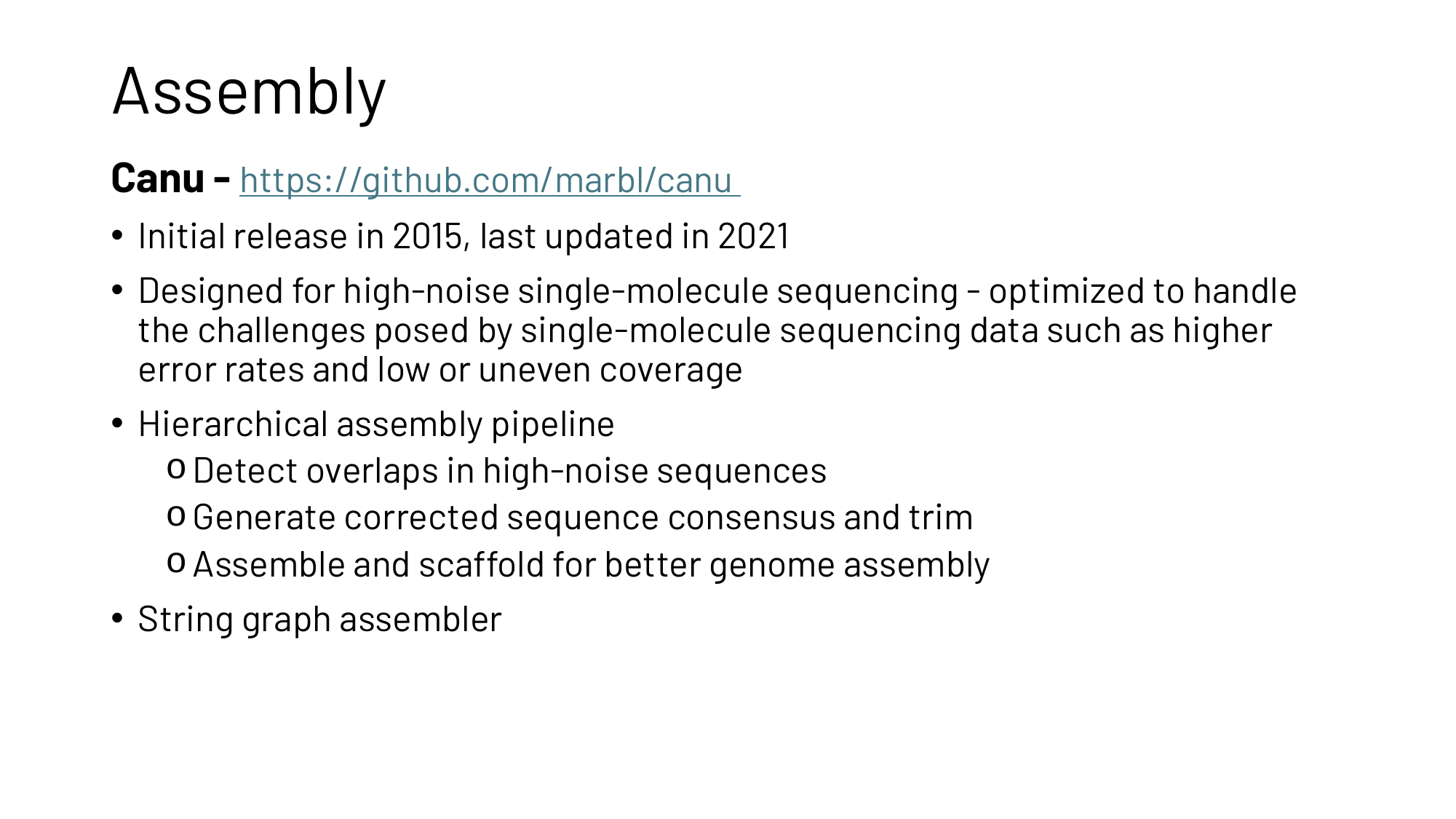

# Assembly
Canu - https://github.com/marbl/canu
Initial release in 2015, last updated in 2021
Designed for high-noise single-molecule sequencing - optimized to handle the challenges posed by single-molecule sequencing data such as higher error rates and low or uneven coverage
Hierarchical assembly pipeline
Detect overlaps in high-noise sequences
Generate corrected sequence consensus and trim
Assemble and scaffold for better genome assembly
String graph assembler